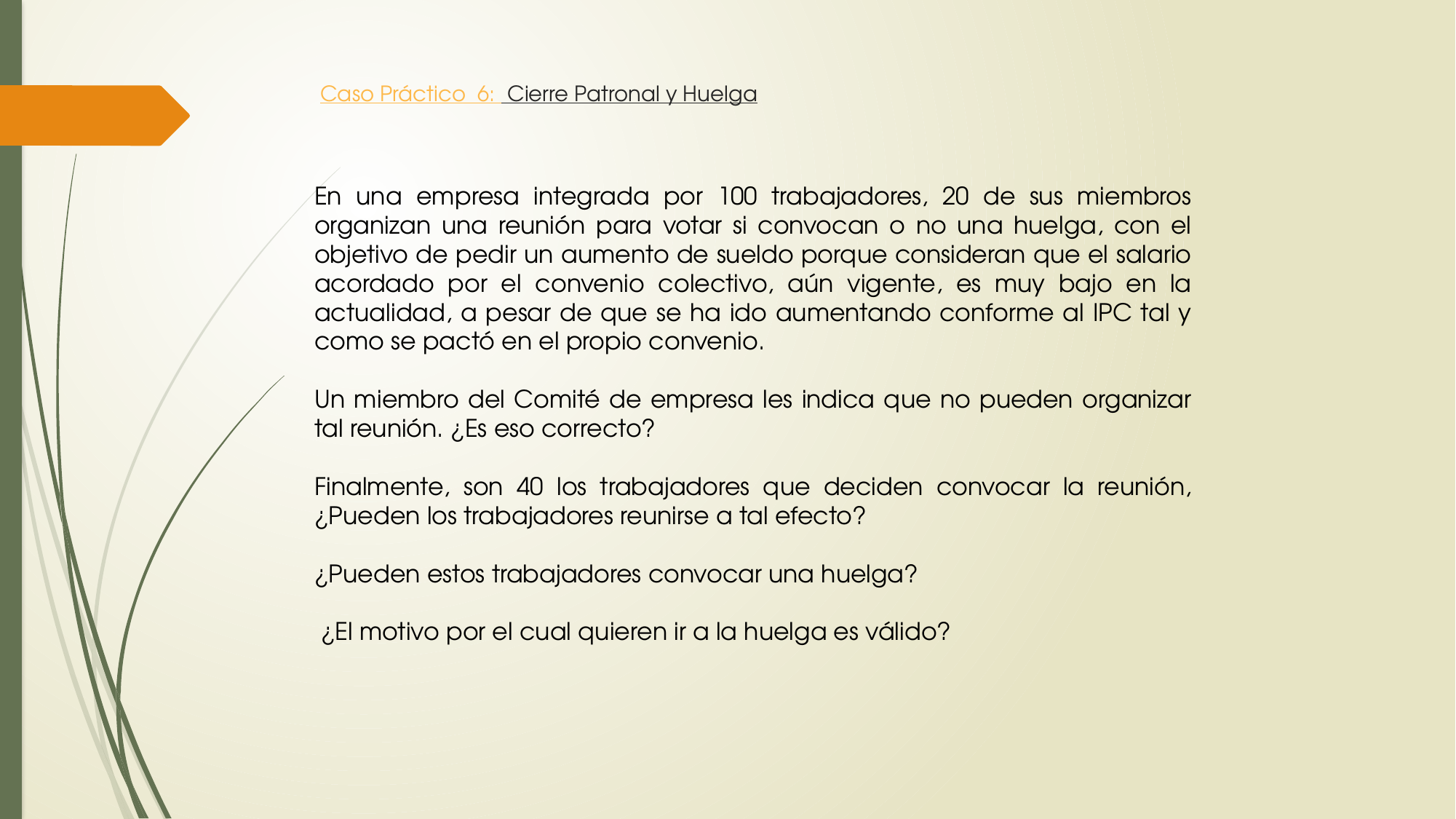

# Caso Práctico  6:  Cierre Patronal y Huelga
En una empresa integrada por 100 trabajadores, 20 de sus miembros organizan una reunión para votar si convocan o no una huelga, con el objetivo de pedir un aumento de sueldo porque consideran que el salario acordado por el convenio colectivo, aún vigente, es muy bajo en la actualidad, a pesar de que se ha ido aumentando conforme al IPC tal y como se pactó en el propio convenio.

Un miembro del Comité de empresa les indica que no pueden organizar tal reunión. ¿Es eso correcto?

Finalmente, son 40 los trabajadores que deciden convocar la reunión, ¿Pueden los trabajadores reunirse a tal efecto?

¿Pueden estos trabajadores convocar una huelga?

 ¿El motivo por el cual quieren ir a la huelga es válido?